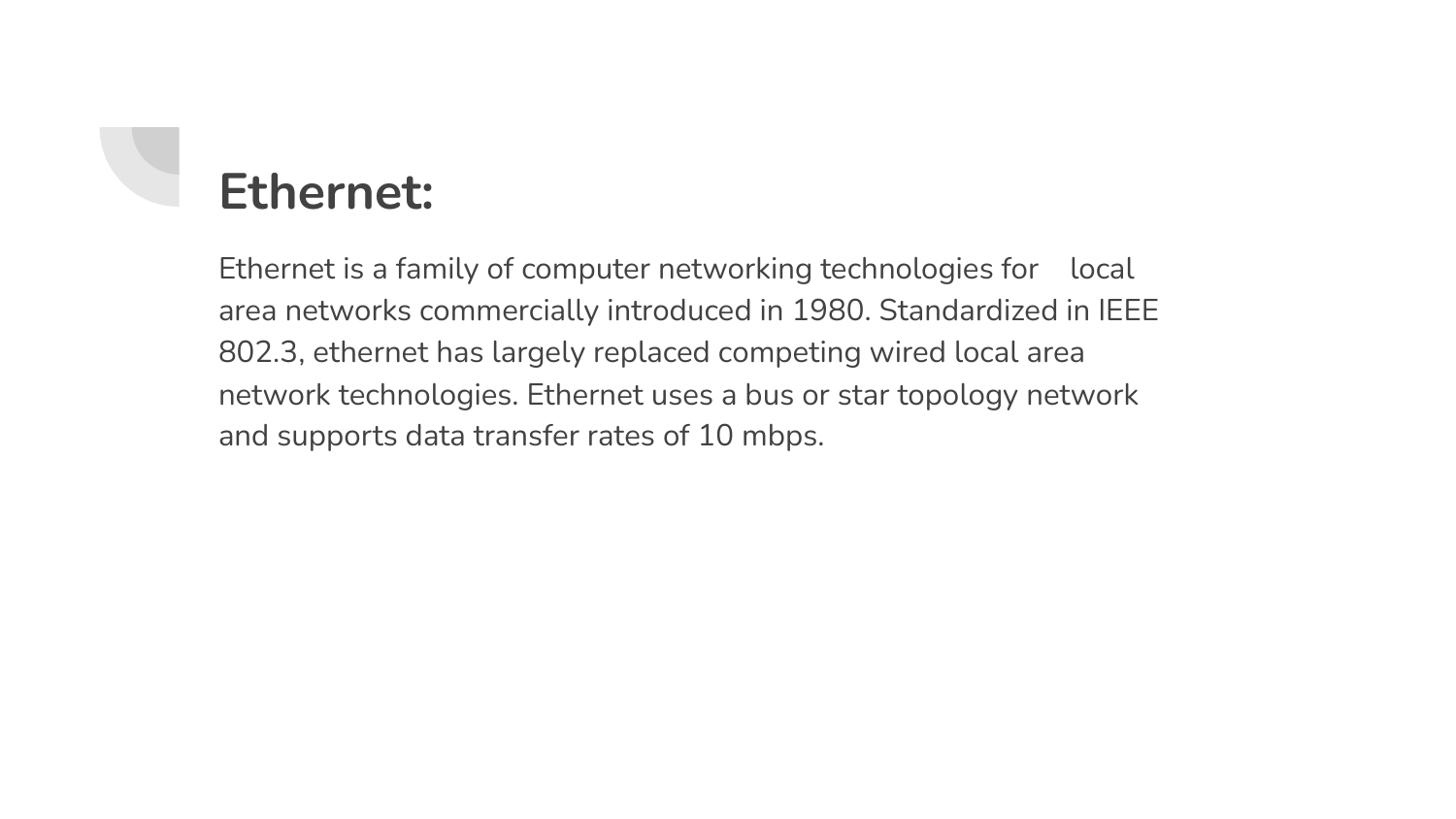

# Ethernet:
Ethernet is a family of computer networking technologies for    local area networks commercially introduced in 1980. Standardized in IEEE 802.3, ethernet has largely replaced competing wired local area network technologies. Ethernet uses a bus or star topology network and supports data transfer rates of 10 mbps.